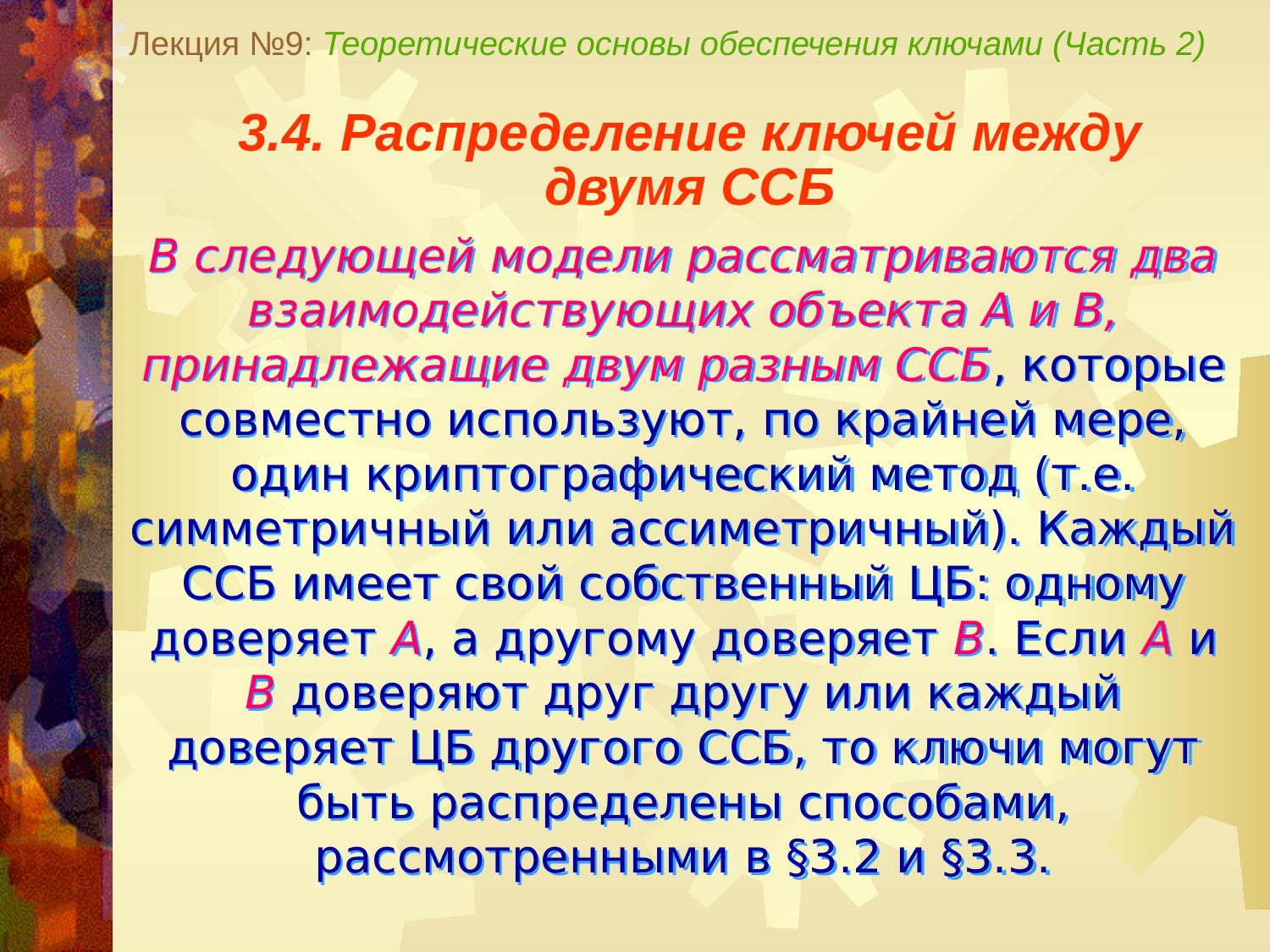

Лекция №9: Теоретические основы обеспечения ключами (Часть 2)
3.4. Распределение ключей между
двумя ССБ
В следующей модели рассматриваются два взаимодействующих объекта А и В, принадлежащие двум разным ССБ, которые совместно используют, по крайней мере, один криптографический метод (т.е. симметричный или ассиметричный). Каждый ССБ имеет свой собственный ЦБ: одному доверяет А, а другому доверяет В. Если А и В доверяют друг другу или каждый доверяет ЦБ другого ССБ, то ключи могут быть распределены способами, рассмотренными в §3.2 и §3.3.